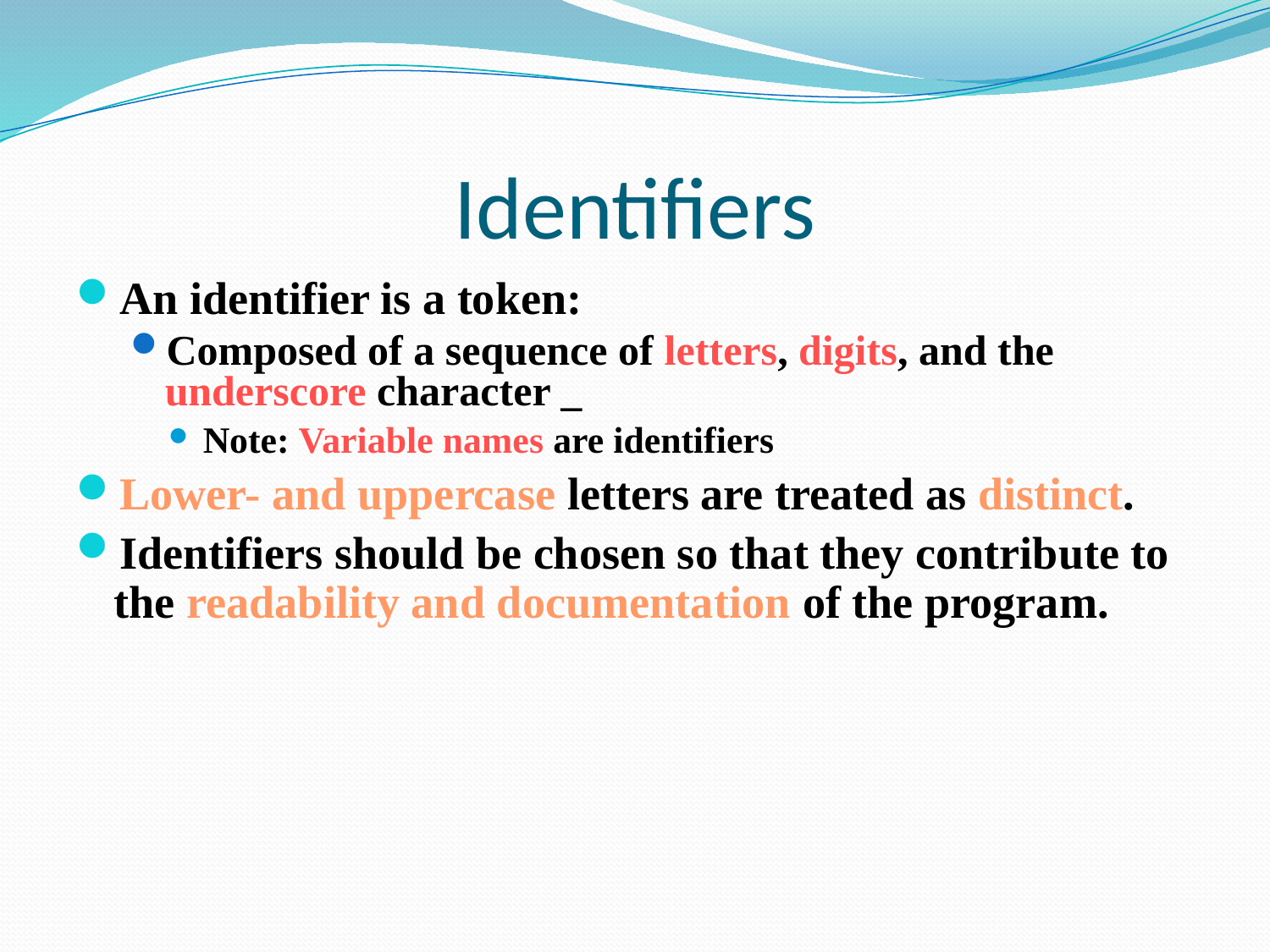

# Identifiers
An identifier is a token:
Composed of a sequence of letters, digits, and the underscore character _
Note: Variable names are identifiers
Lower- and uppercase letters are treated as distinct.
Identifiers should be chosen so that they contribute to the readability and documentation of the program.